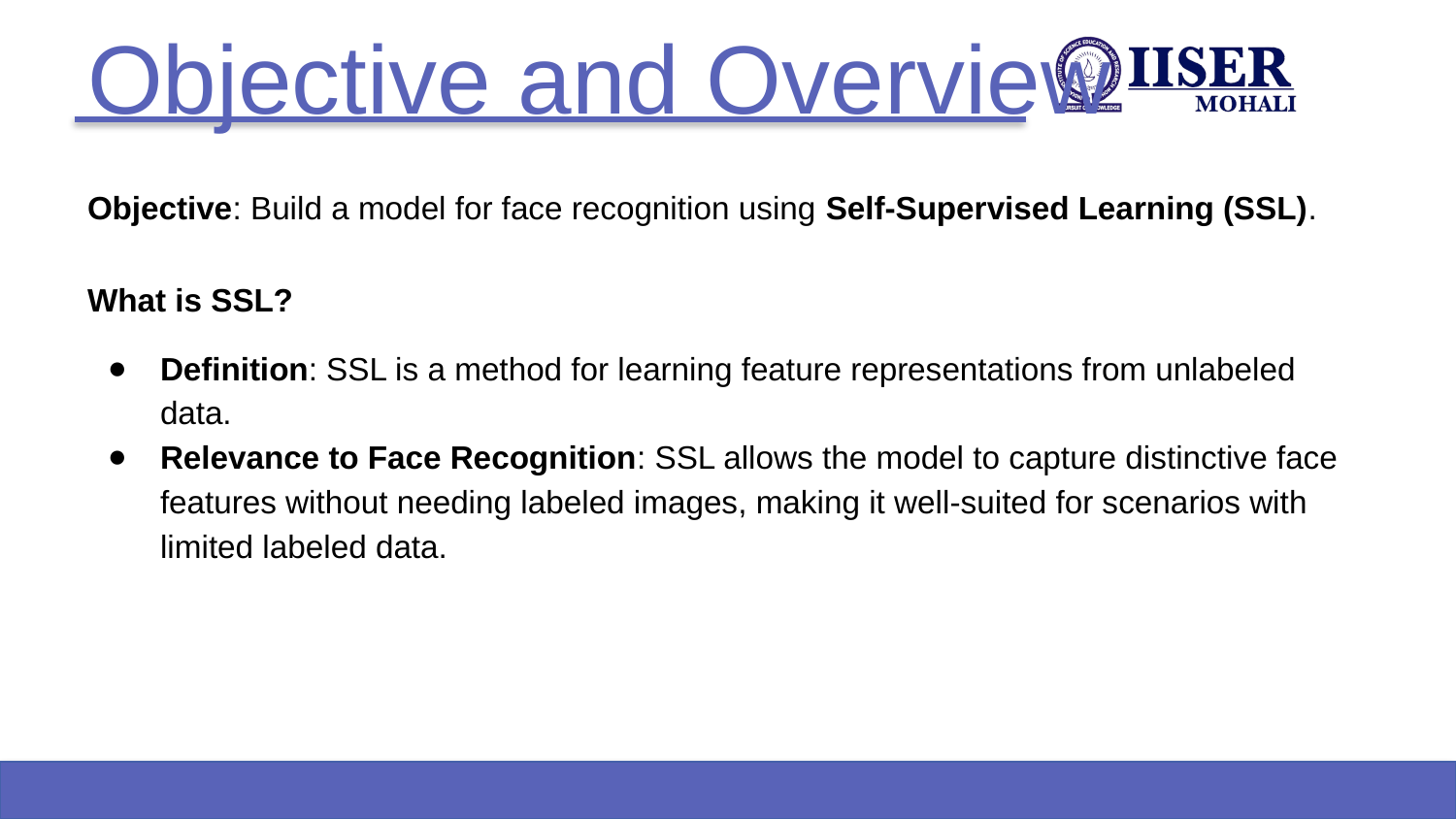

# Objective and Overview

Objective: Build a model for face recognition using Self-Supervised Learning (SSL).

What is SSL?
Definition: SSL is a method for learning feature representations from unlabeled data.
Relevance to Face Recognition: SSL allows the model to capture distinctive face features without needing labeled images, making it well-suited for scenarios with limited labeled data.